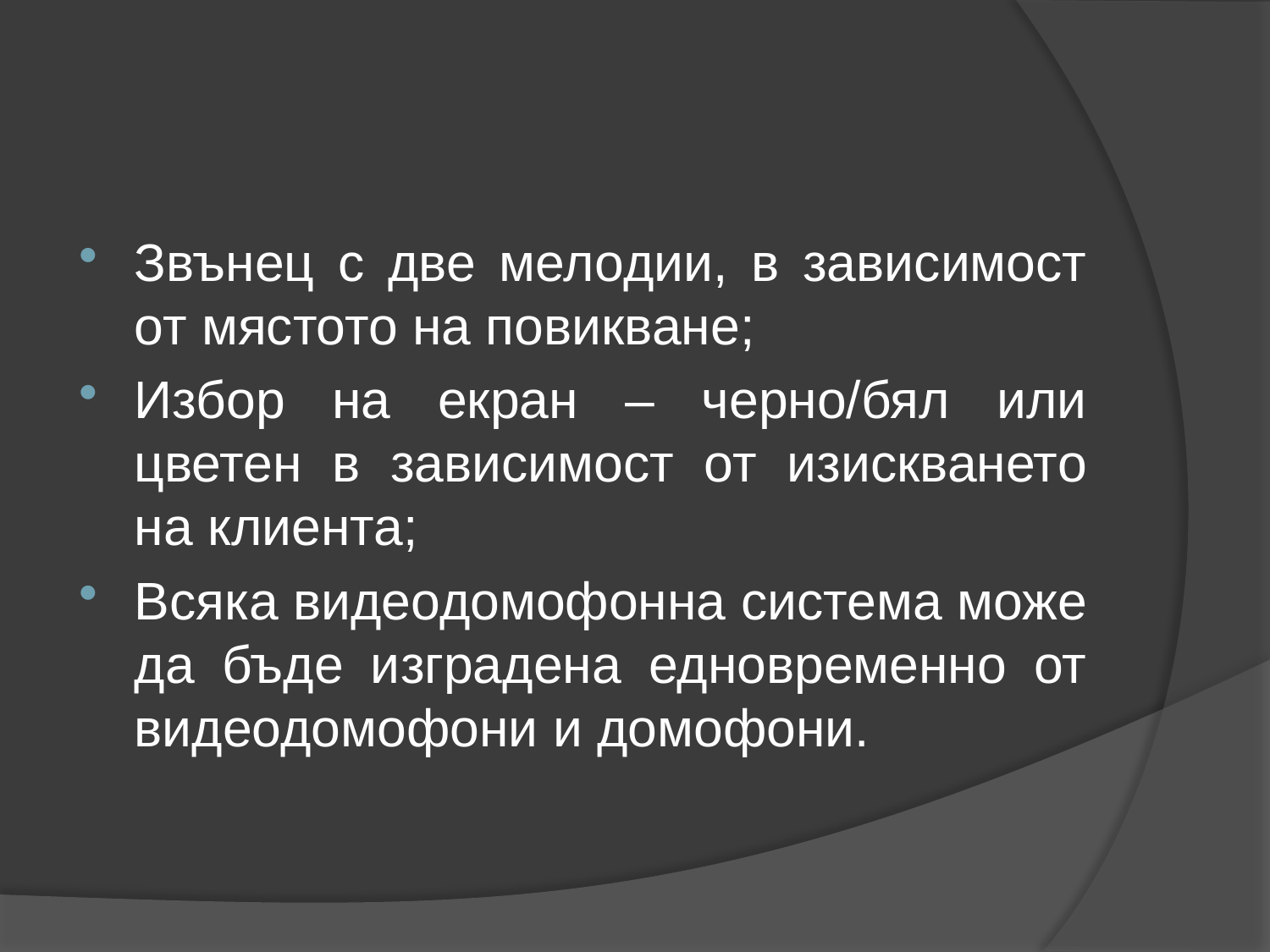

#
Звънец с две мелодии, в зависимост от мястото на повикване;
Избор на екран – черно/бял или цветен в зависимост от изискването на клиента;
Всяка видеодомофонна система може да бъде изградена едновременно от видеодомофони и домофони.